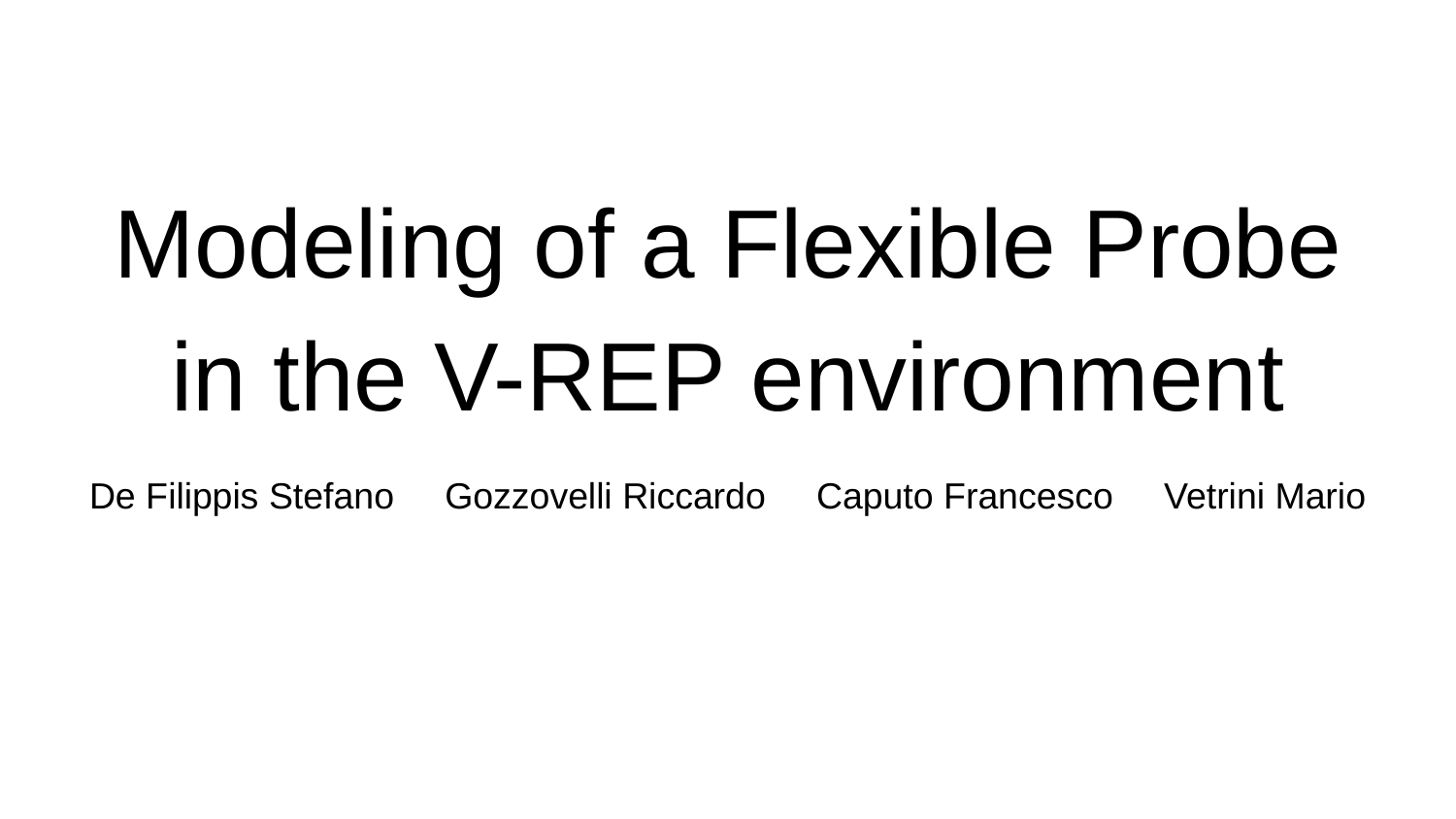

# Modeling of a Flexible Probe in the V-REP environment
De Filippis Stefano     Gozzovelli Riccardo     Caputo Francesco     Vetrini Mario